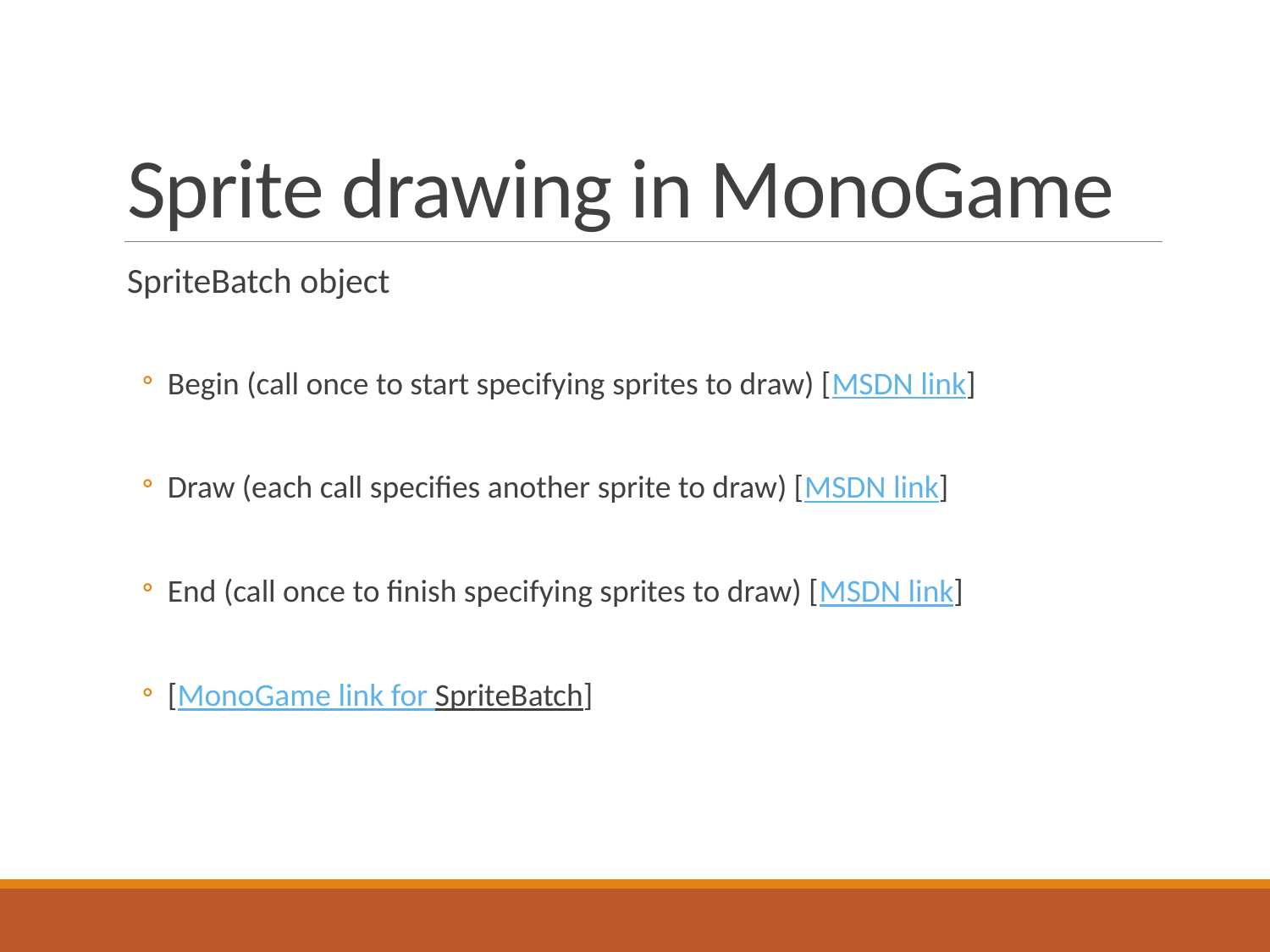

# Sprite drawing in MonoGame
SpriteBatch object

Begin (call once to start specifying sprites to draw) [MSDN link]

Draw (each call specifies another sprite to draw) [MSDN link]

End (call once to finish specifying sprites to draw) [MSDN link]

[MonoGame link for SpriteBatch]